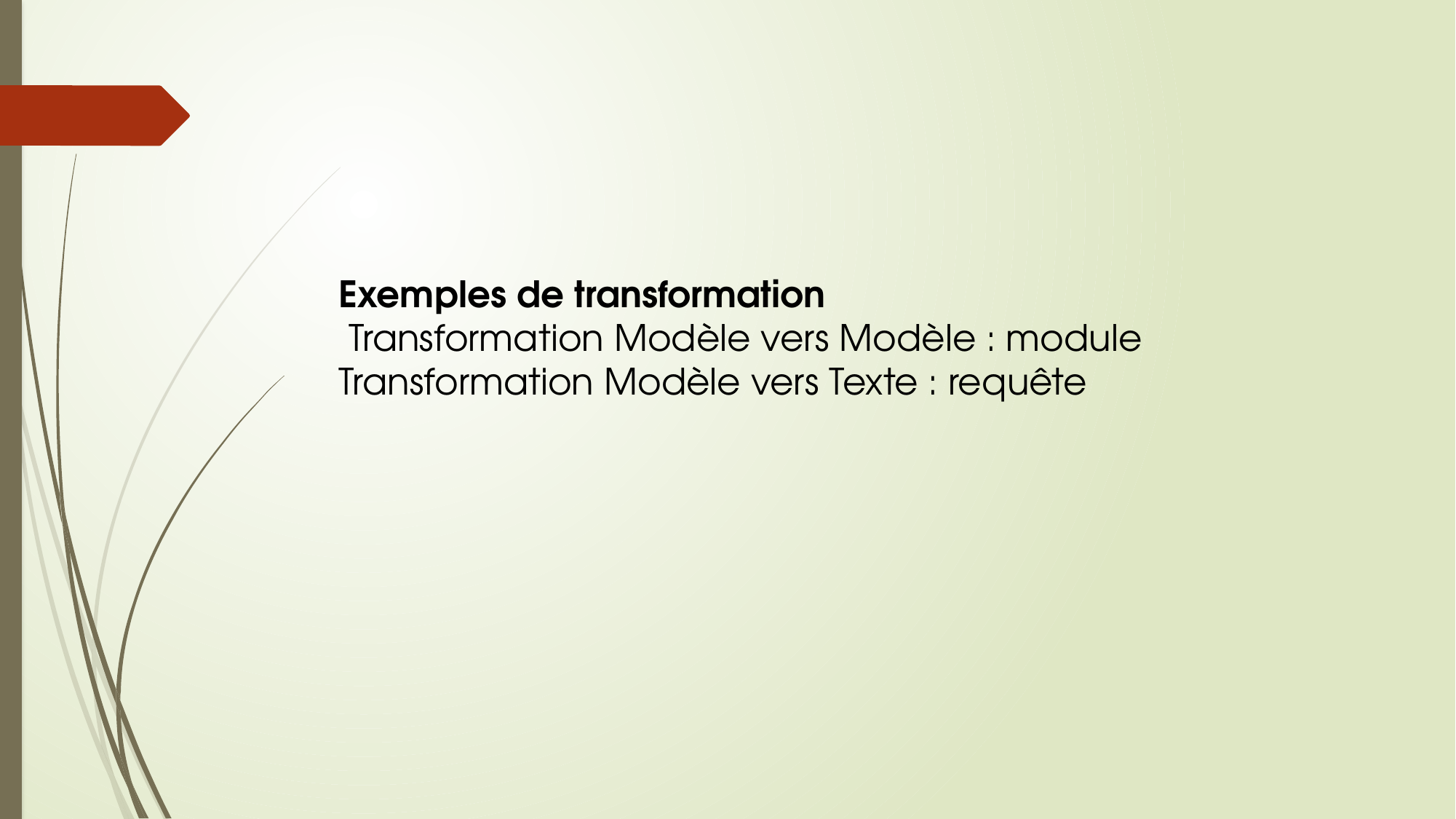

Exemples de transformation
 Transformation Modèle vers Modèle : module Transformation Modèle vers Texte : requête